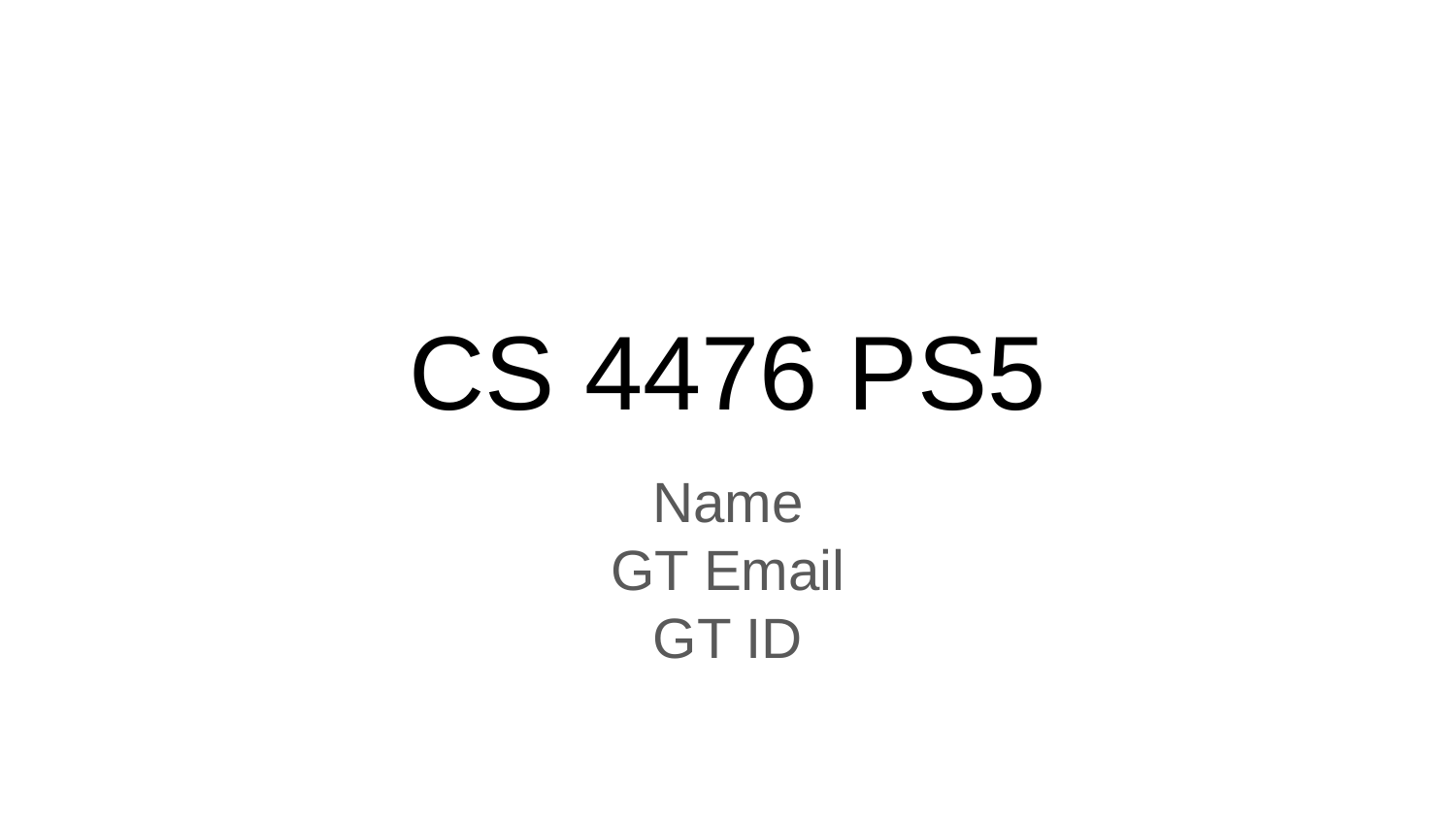

# CS 4476 PS5
Name
GT Email
GT ID